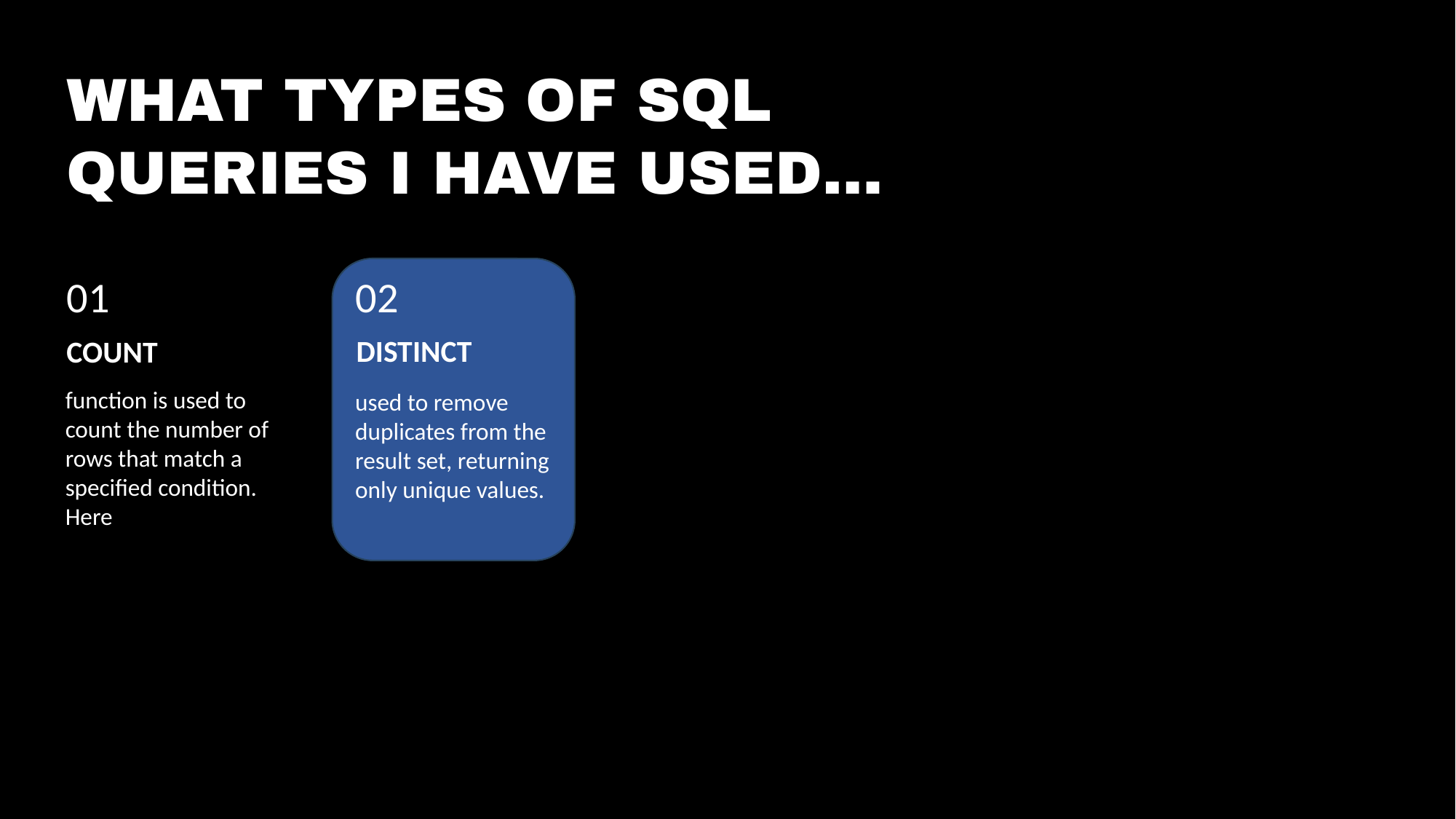

WHAT TYPES OF SQL QUERIES I HAVE USED…

01
02
DISTINCT
COUNT
function is used to count the number of rows that match a specified condition. Here
used to remove duplicates from the result set, returning only unique values.